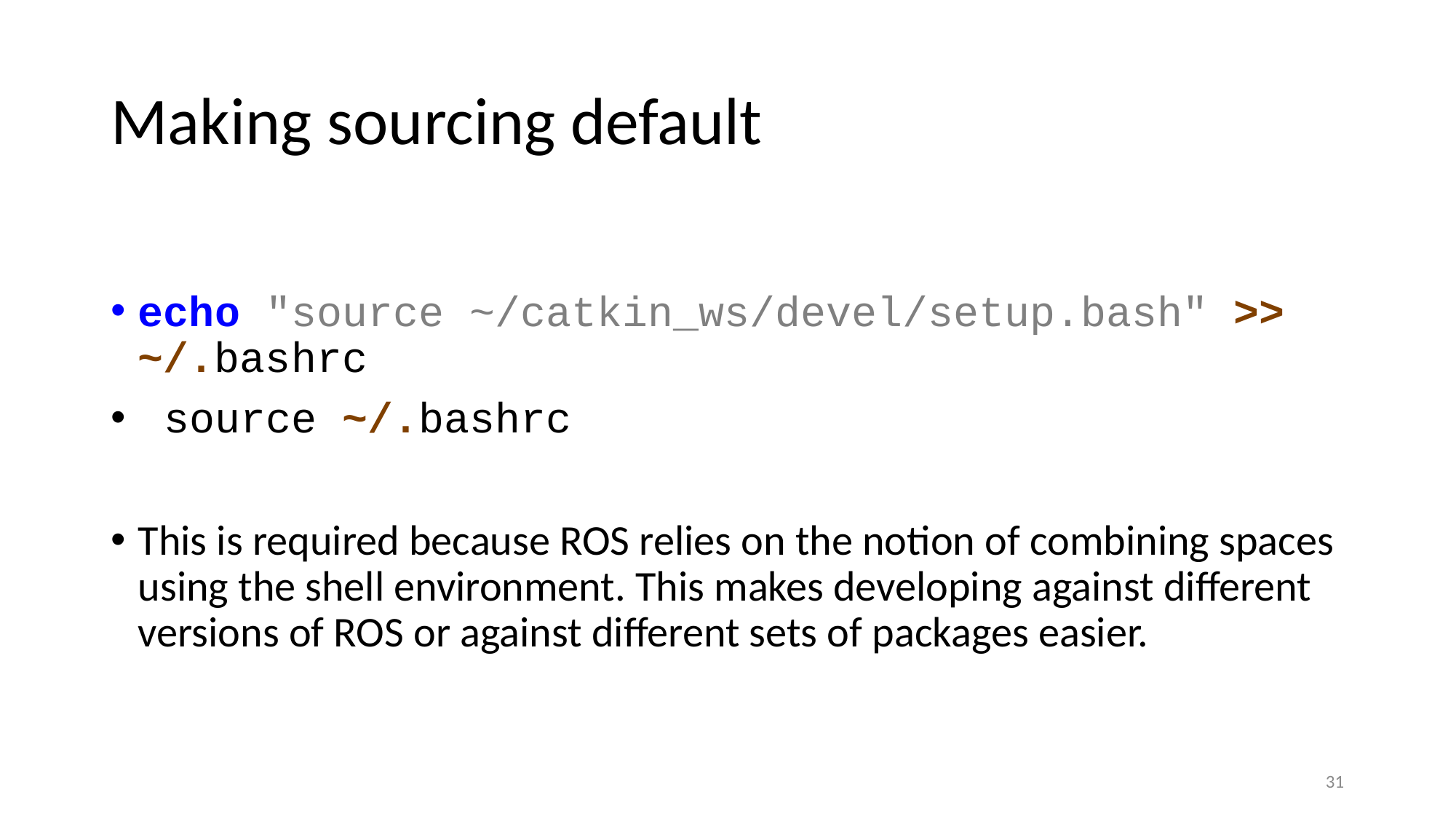

# Making sourcing default

echo "source ~/catkin_ws/devel/setup.bash" >> ~/.bashrc
 source ~/.bashrc

This is required because ROS relies on the notion of combining spaces using the shell environment. This makes developing against different versions of ROS or against different sets of packages easier.

31